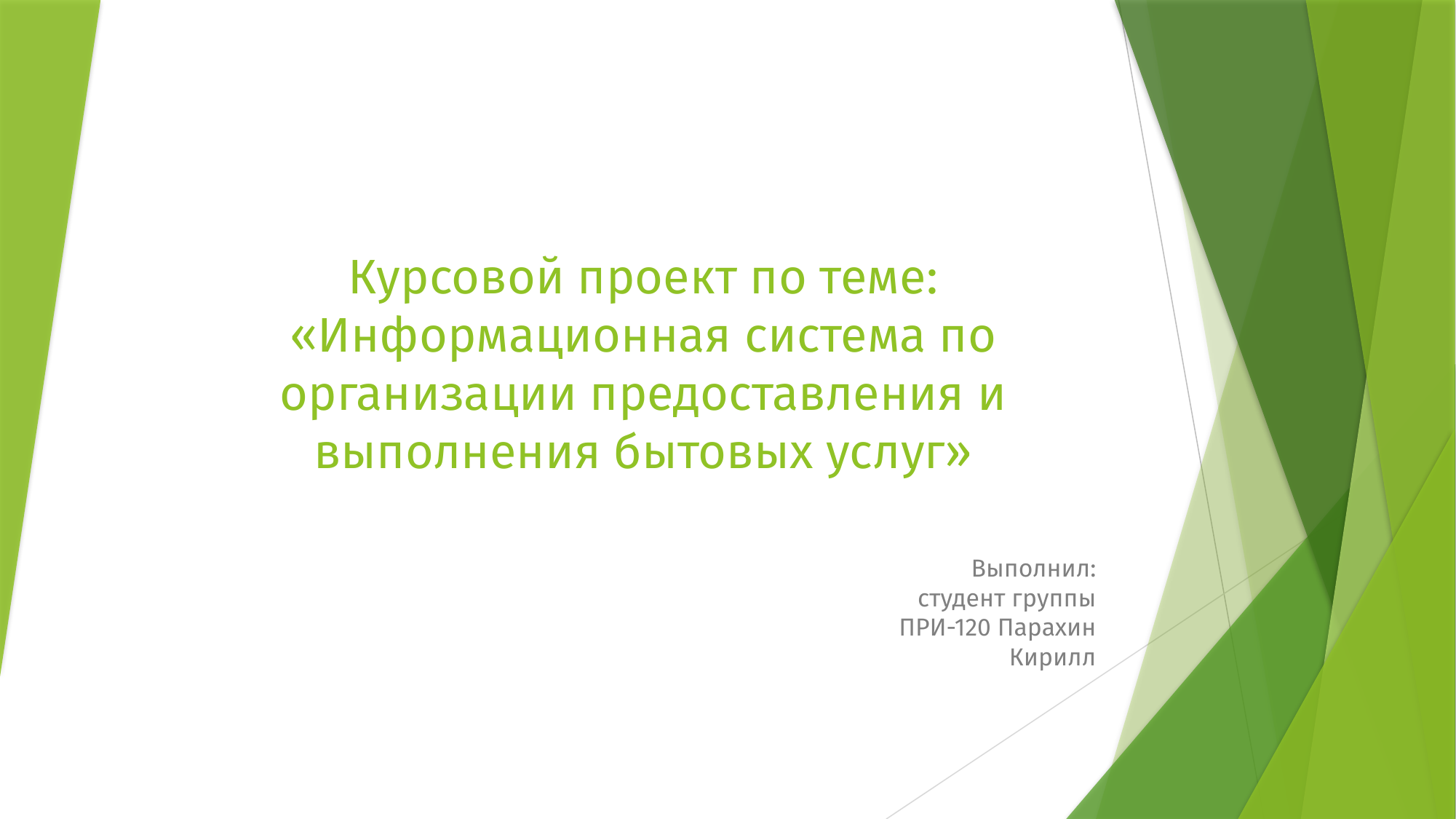

# Курсовой проект по теме: «Информационная система по организации предоставления и выполнения бытовых услуг»
Выполнил: студент группы ПРИ-120 Парахин Кирилл